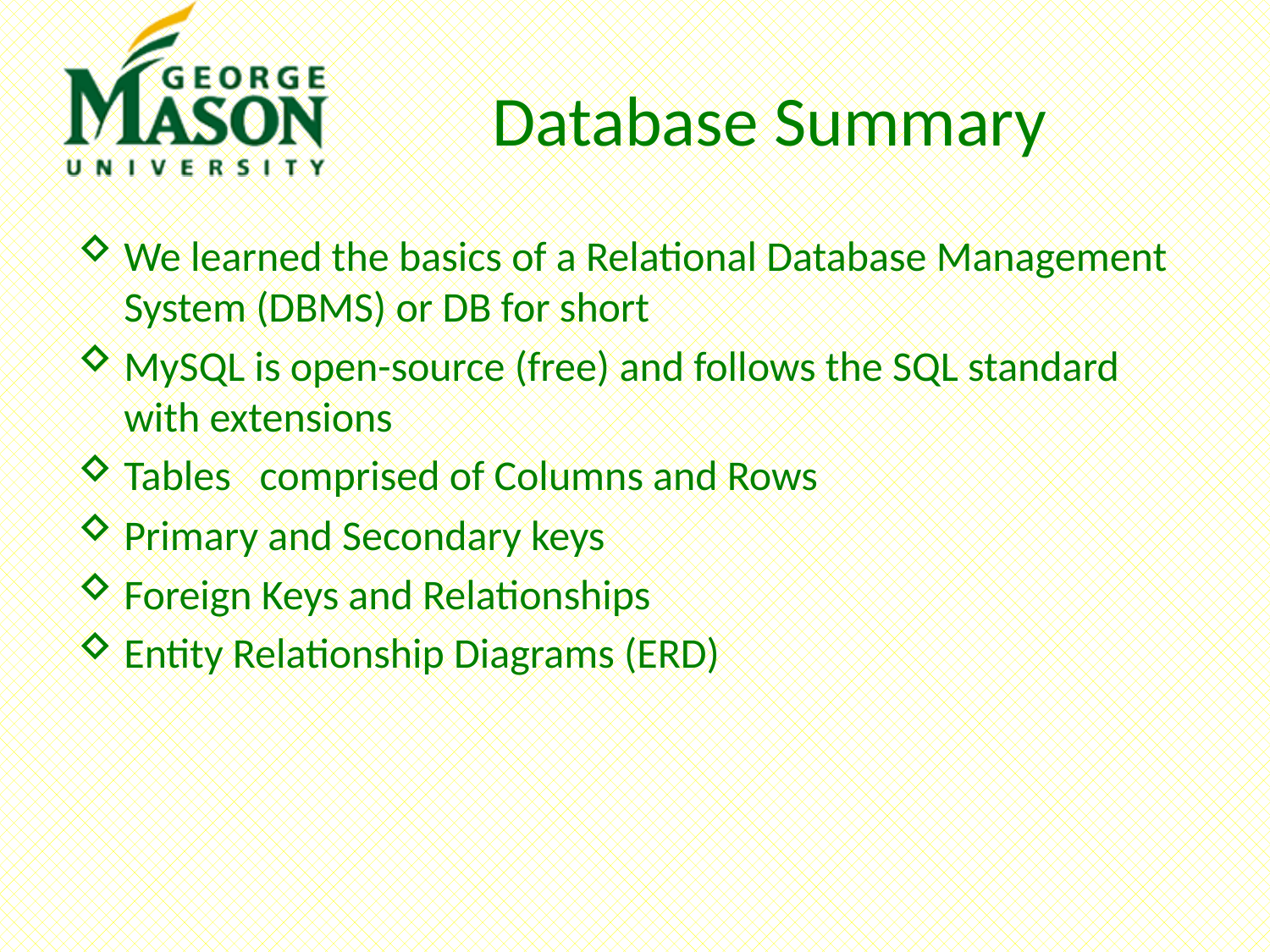

# Database Summary
We learned the basics of a Relational Database Management System (DBMS) or DB for short
MySQL is open-source (free) and follows the SQL standard with extensions
Tables   comprised of Columns and Rows
Primary and Secondary keys
Foreign Keys and Relationships
Entity Relationship Diagrams (ERD)